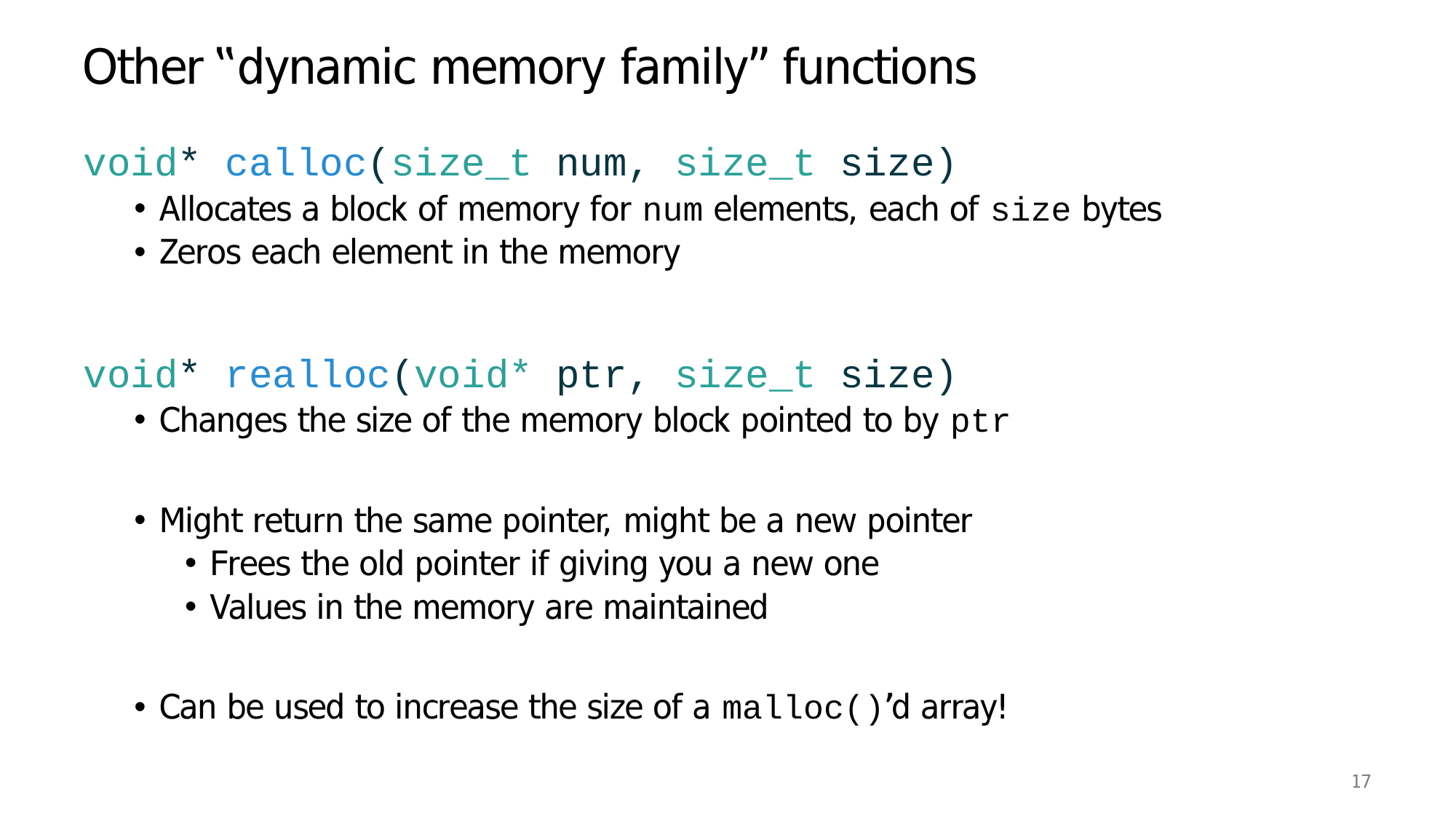

# Other “dynamic memory family” functions
void* calloc(size_t num, size_t size)
Allocates a block of memory for num elements, each of size bytes
Zeros each element in the memory

void* realloc(void* ptr, size_t size)
Changes the size of the memory block pointed to by ptr

Might return the same pointer, might be a new pointer
Frees the old pointer if giving you a new one
Values in the memory are maintained

Can be used to increase the size of a malloc()’d array!
17